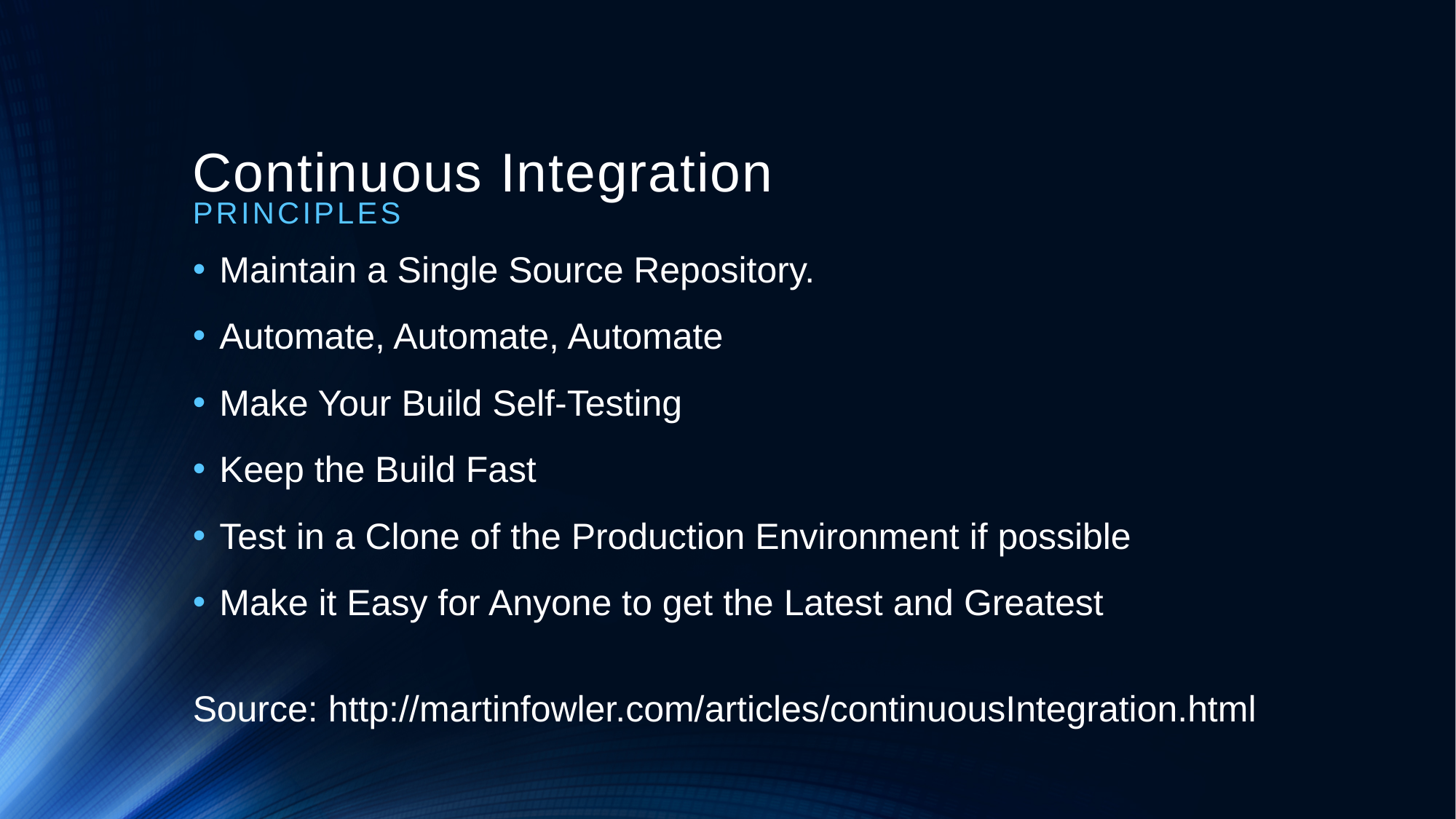

# Continuous Integration
Principles
Maintain a Single Source Repository.
Automate, Automate, Automate
Make Your Build Self-Testing
Keep the Build Fast
Test in a Clone of the Production Environment if possible
Make it Easy for Anyone to get the Latest and Greatest
Source: http://martinfowler.com/articles/continuousIntegration.html